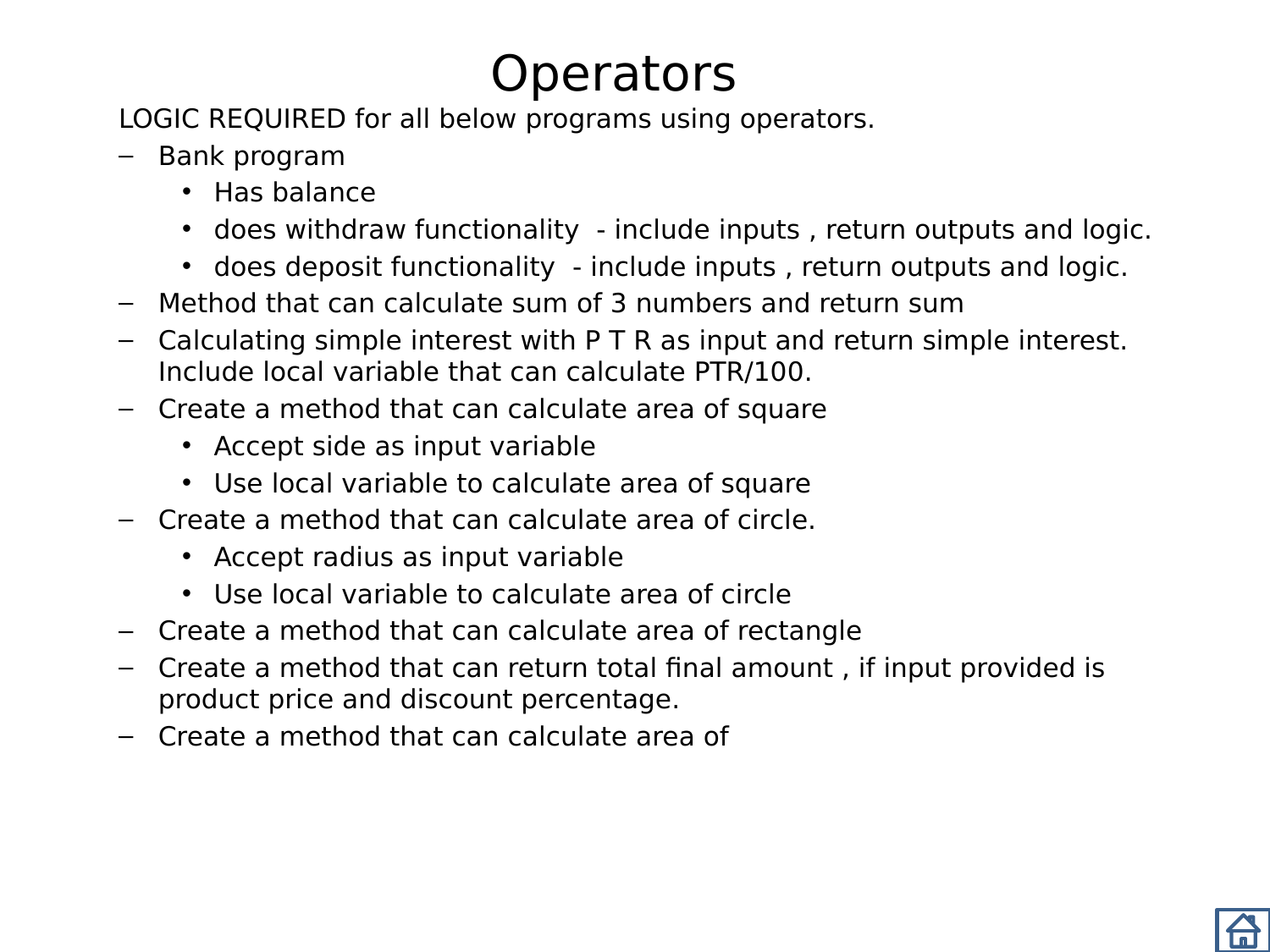

# Operators
LOGIC REQUIRED for all below programs using operators.
Bank program
Has balance
does withdraw functionality  - include inputs , return outputs and logic.
does deposit functionality  - include inputs , return outputs and logic.
Method that can calculate sum of 3 numbers and return sum
Calculating simple interest with P T R as input and return simple interest. Include local variable that can calculate PTR/100.
Create a method that can calculate area of square
Accept side as input variable
Use local variable to calculate area of square
Create a method that can calculate area of circle.
Accept radius as input variable
Use local variable to calculate area of circle
Create a method that can calculate area of rectangle
Create a method that can return total final amount , if input provided is product price and discount percentage.
Create a method that can calculate area of